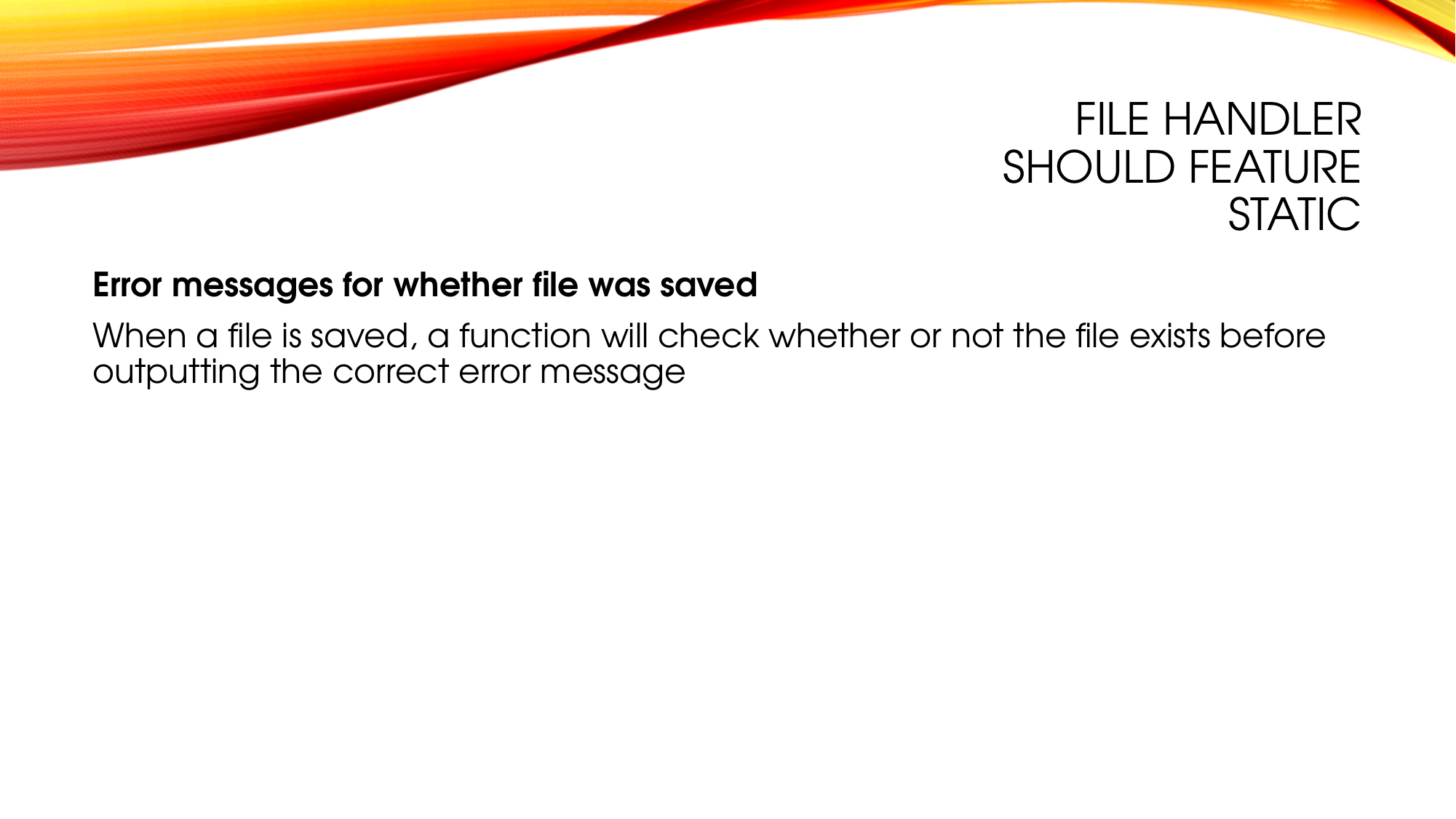

# File Handler Should feature Static
Error messages for whether file was saved
When a file is saved, a function will check whether or not the file exists before outputting the correct error message